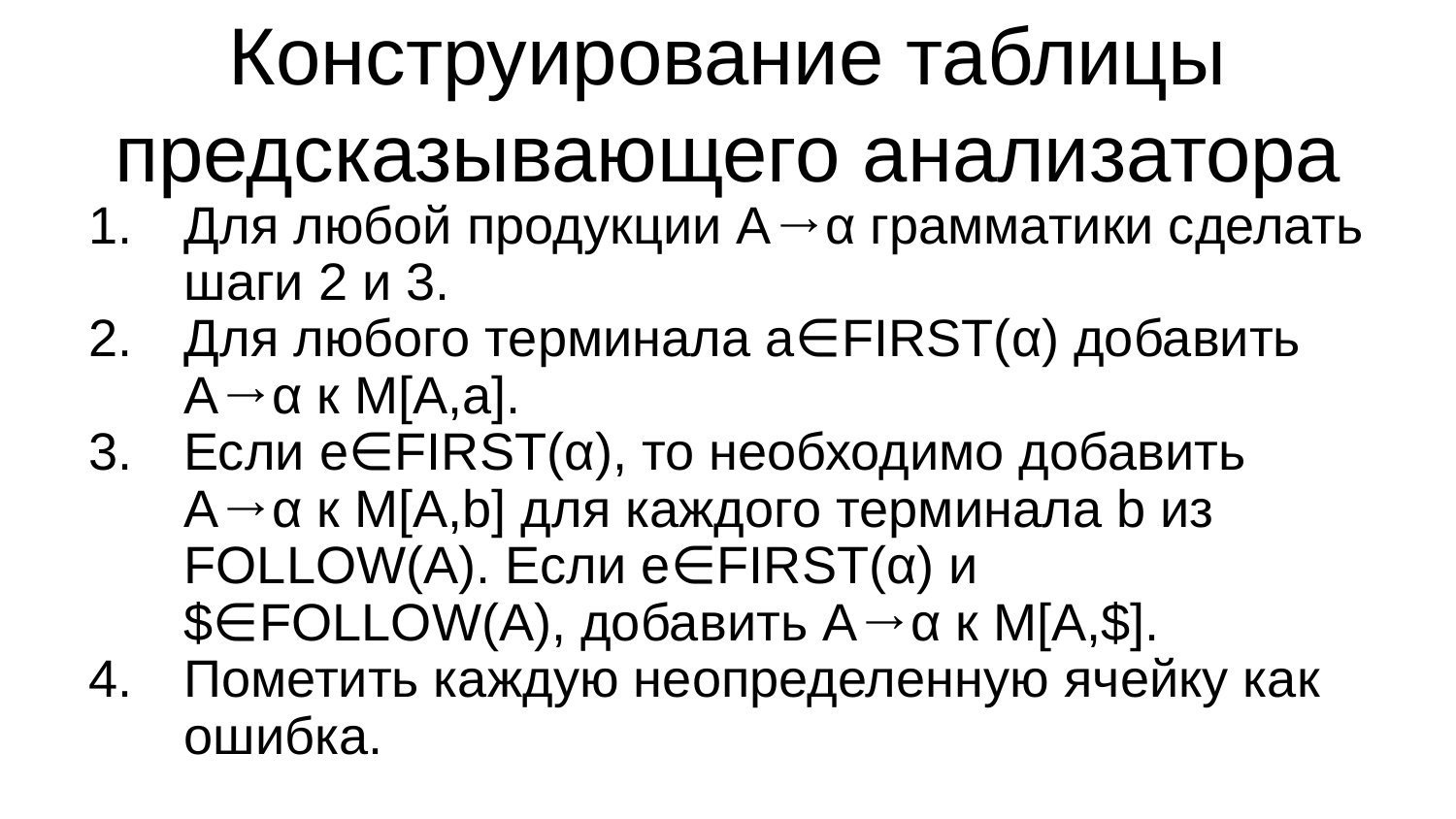

Конструирование таблицы предсказывающего анализатора
Для любой продукции A→α грамматики сделать шаги 2 и 3.
Для любого терминала a∈FIRST(α) добавить A→α к M[A,a].
Если e∈FIRST(α), то необходимо добавить A→α к M[A,b] для каждого терминала b из FOLLOW(A). Если e∈FIRST(α) и $∈FOLLOW(A), добавить A→α к M[A,$].
Пометить каждую неопределенную ячейку как ошибка.